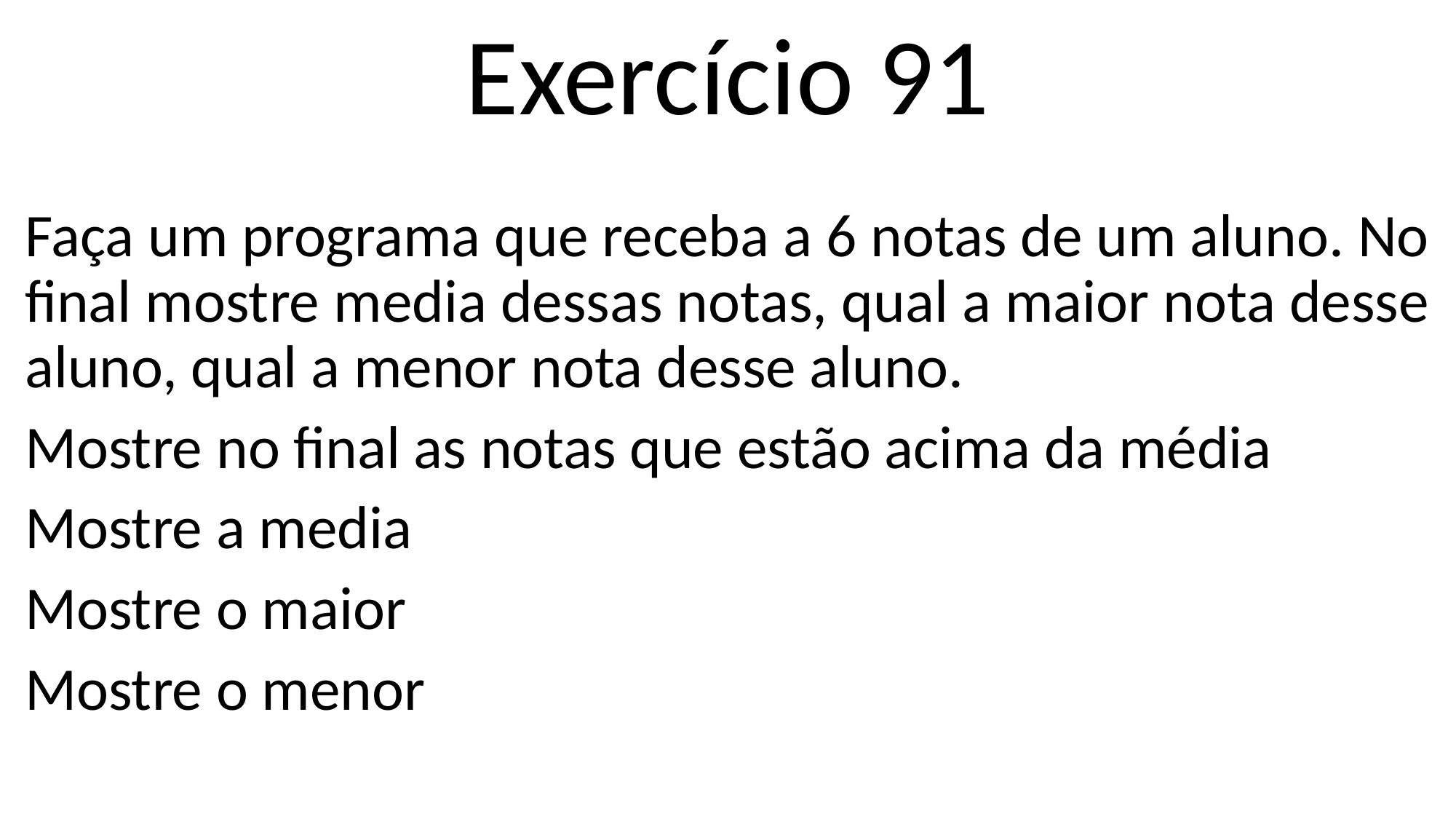

# Exercício 91
Faça um programa que receba a 6 notas de um aluno. No final mostre media dessas notas, qual a maior nota desse aluno, qual a menor nota desse aluno.
Mostre no final as notas que estão acima da média
Mostre a media
Mostre o maior
Mostre o menor